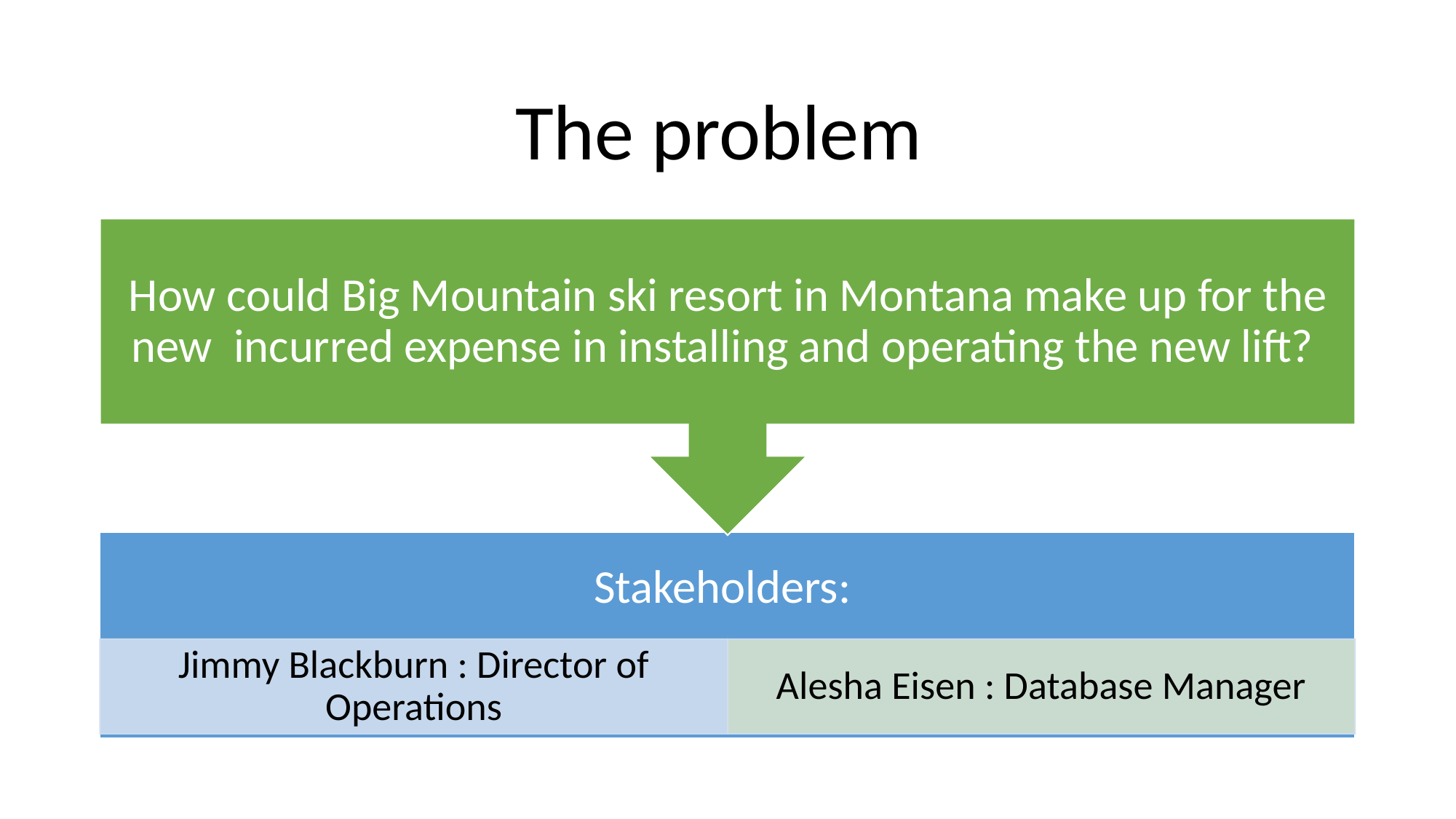

# The problem
Stakeholders:
Jimmy Blackburn : Director of Operations
Alesha Eisen : Database Manager
How could Big Mountain ski resort in Montana make up for the new  incurred expense in installing and operating the new lift?